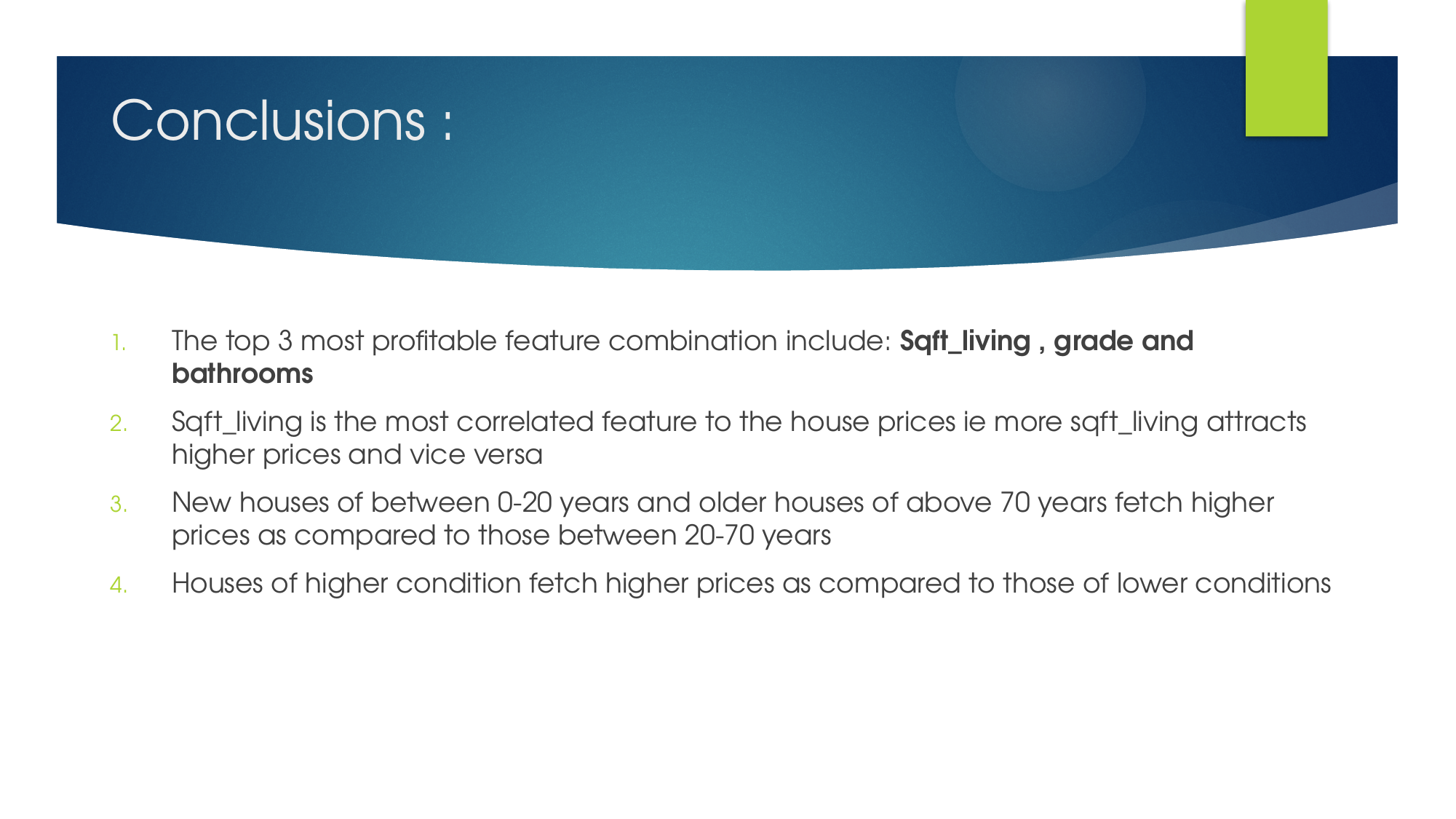

# Conclusions :
The top 3 most profitable feature combination include: Sqft_living , grade and bathrooms
Sqft_living is the most correlated feature to the house prices ie more sqft_living attracts higher prices and vice versa
New houses of between 0-20 years and older houses of above 70 years fetch higher prices as compared to those between 20-70 years
Houses of higher condition fetch higher prices as compared to those of lower conditions